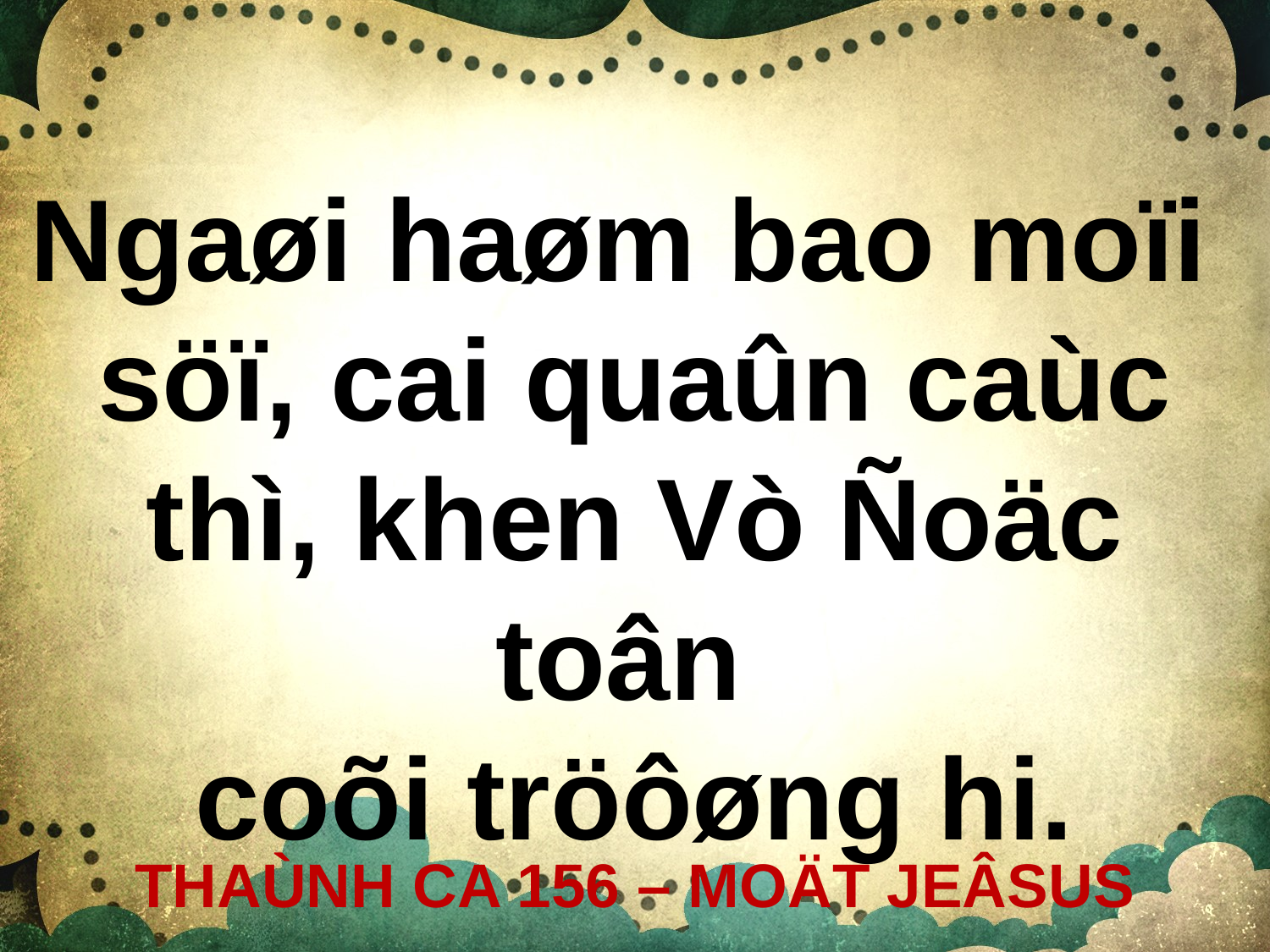

Ngaøi haøm bao moïi
söï, cai quaûn caùc thì, khen Vò Ñoäc toân
coõi tröôøng hi.
THAÙNH CA 156 – MOÄT JEÂSUS